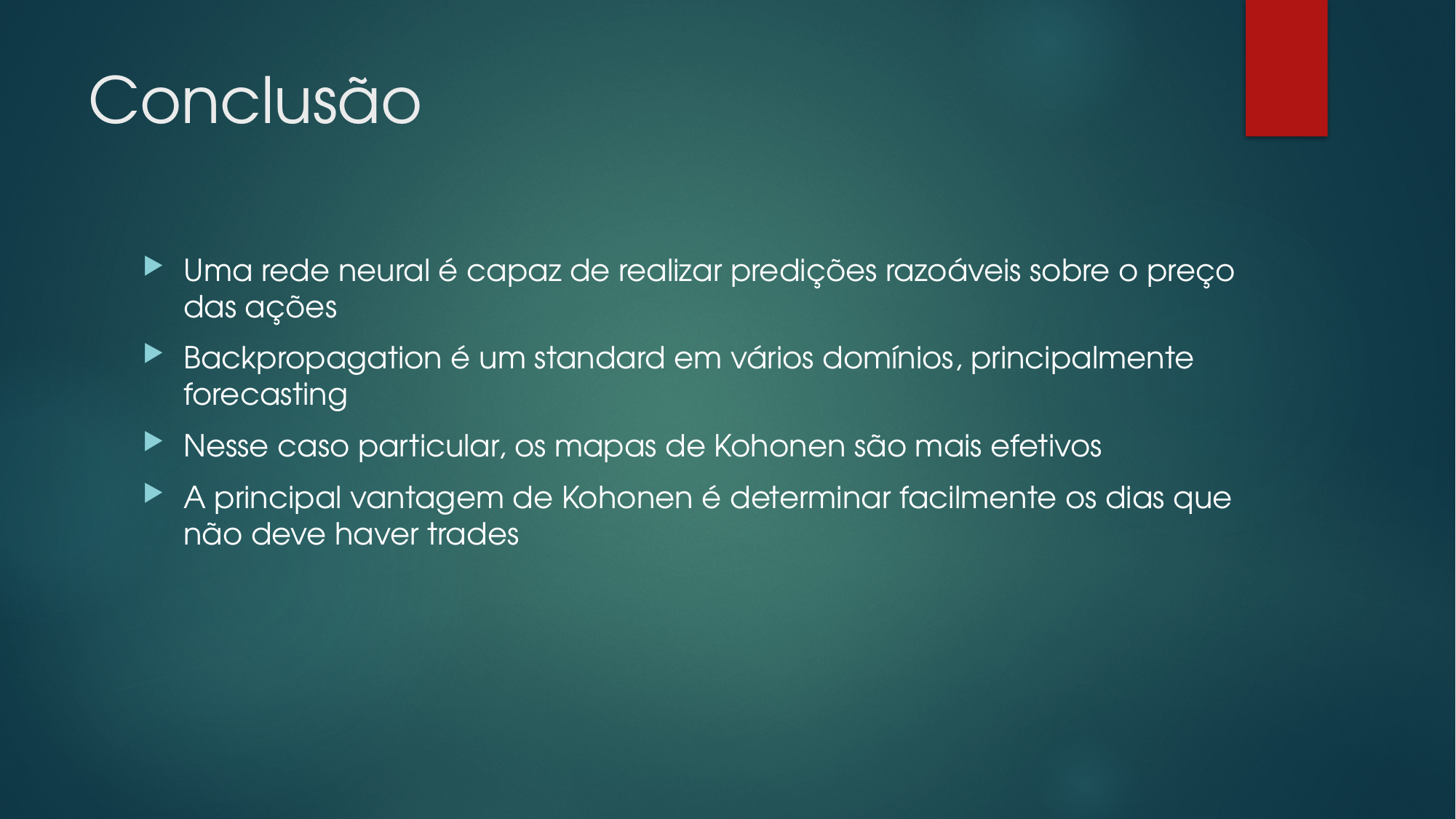

# Conclusão
Uma rede neural é capaz de realizar predições razoáveis sobre o preço das ações
Backpropagation é um standard em vários domínios, principalmente forecasting
Nesse caso particular, os mapas de Kohonen são mais efetivos
A principal vantagem de Kohonen é determinar facilmente os dias que não deve haver trades